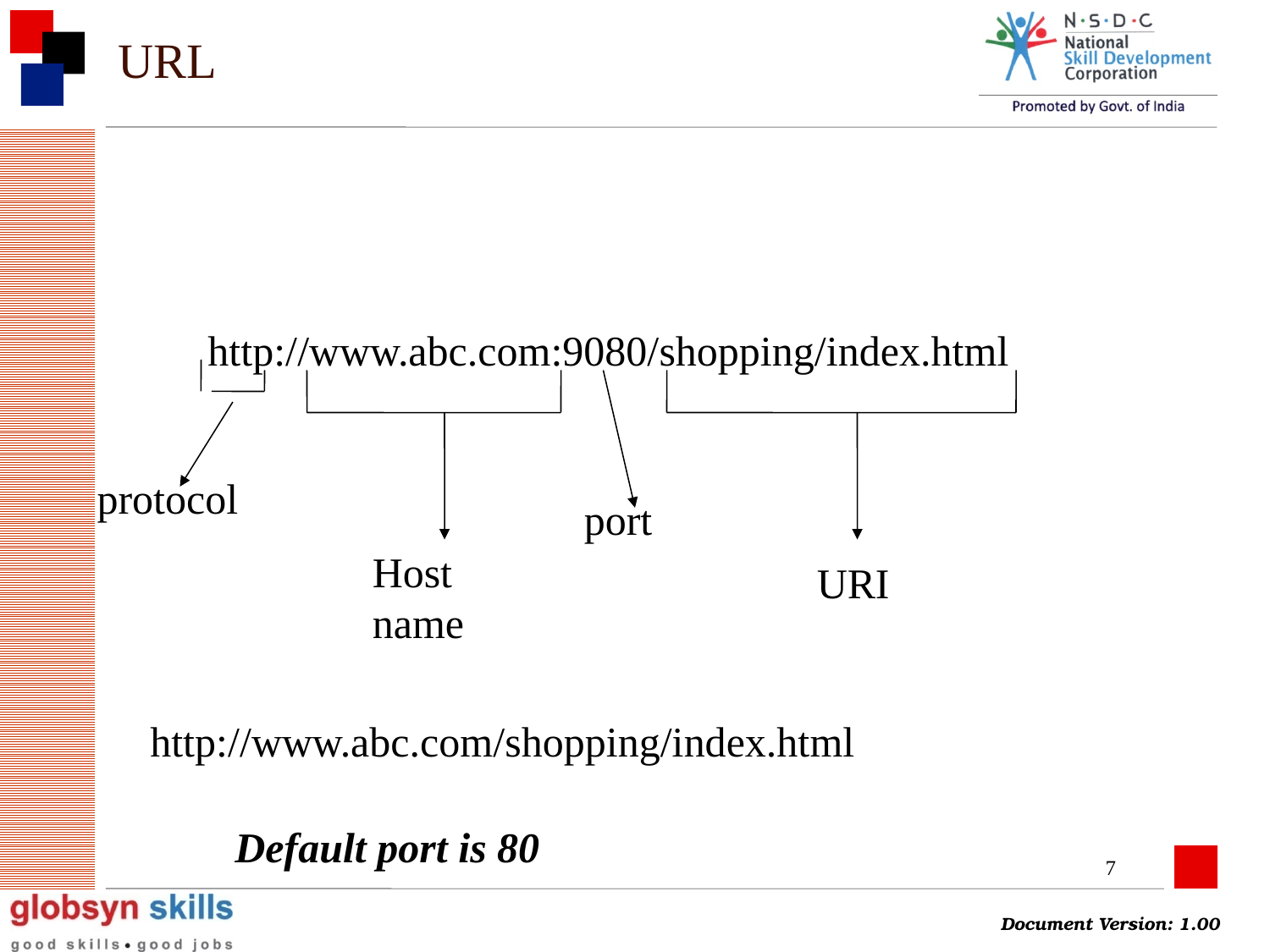

# URL
http://www.abc.com:9080/shopping/index.html

protocol
port
Host name
URI
http://www.abc.com/shopping/index.html
Default port is 80